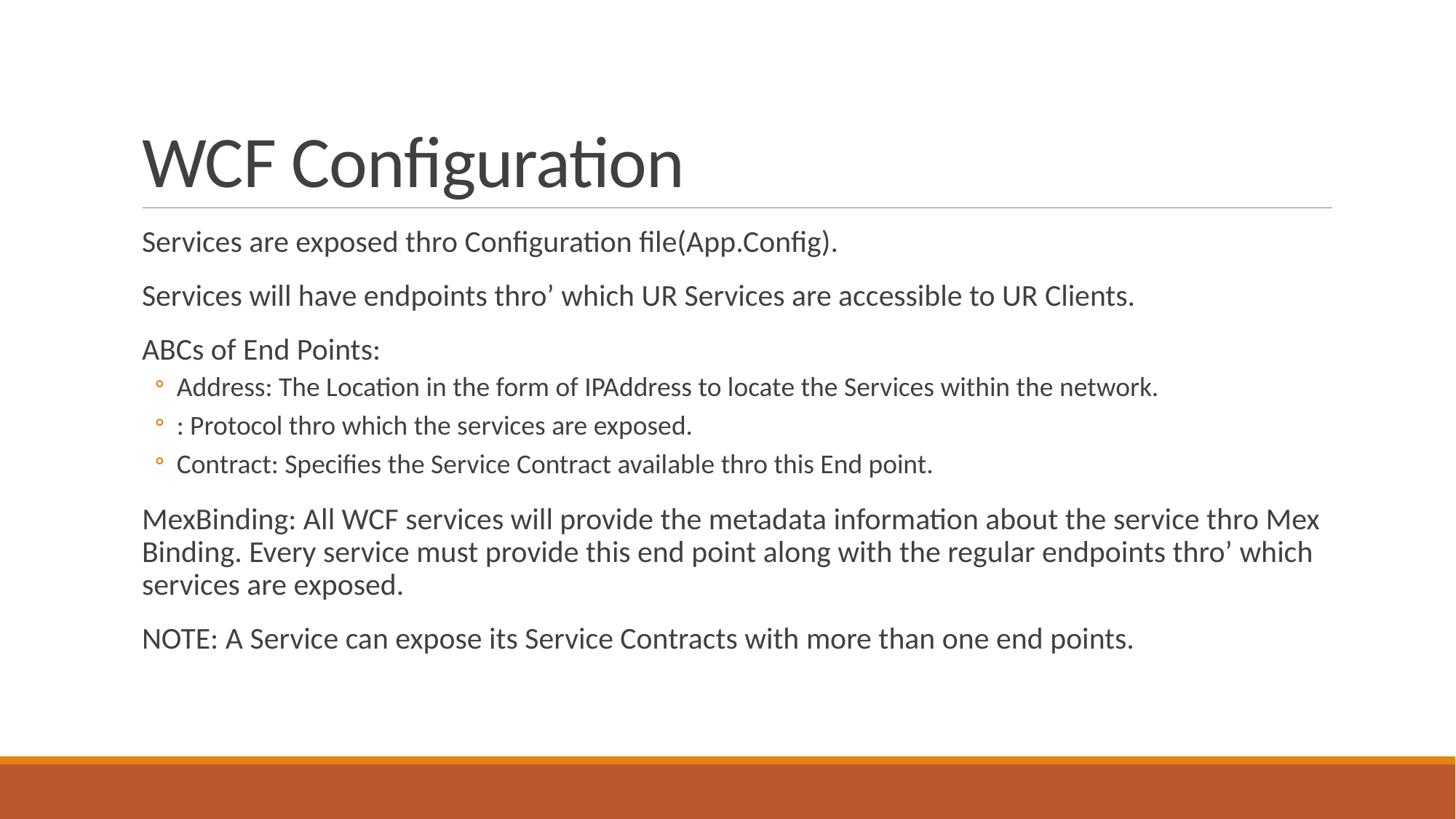

# WCF Configuration
Services are exposed thro Configuration file(App.Config).
Services will have endpoints thro’ which UR Services are accessible to UR Clients.
ABCs of End Points:
Address: The Location in the form of IPAddress to locate the Services within the network.
: Protocol thro which the services are exposed.
Contract: Specifies the Service Contract available thro this End point.
MexBinding: All WCF services will provide the metadata information about the service thro Mex Binding. Every service must provide this end point along with the regular endpoints thro’ which services are exposed.
NOTE: A Service can expose its Service Contracts with more than one end points.